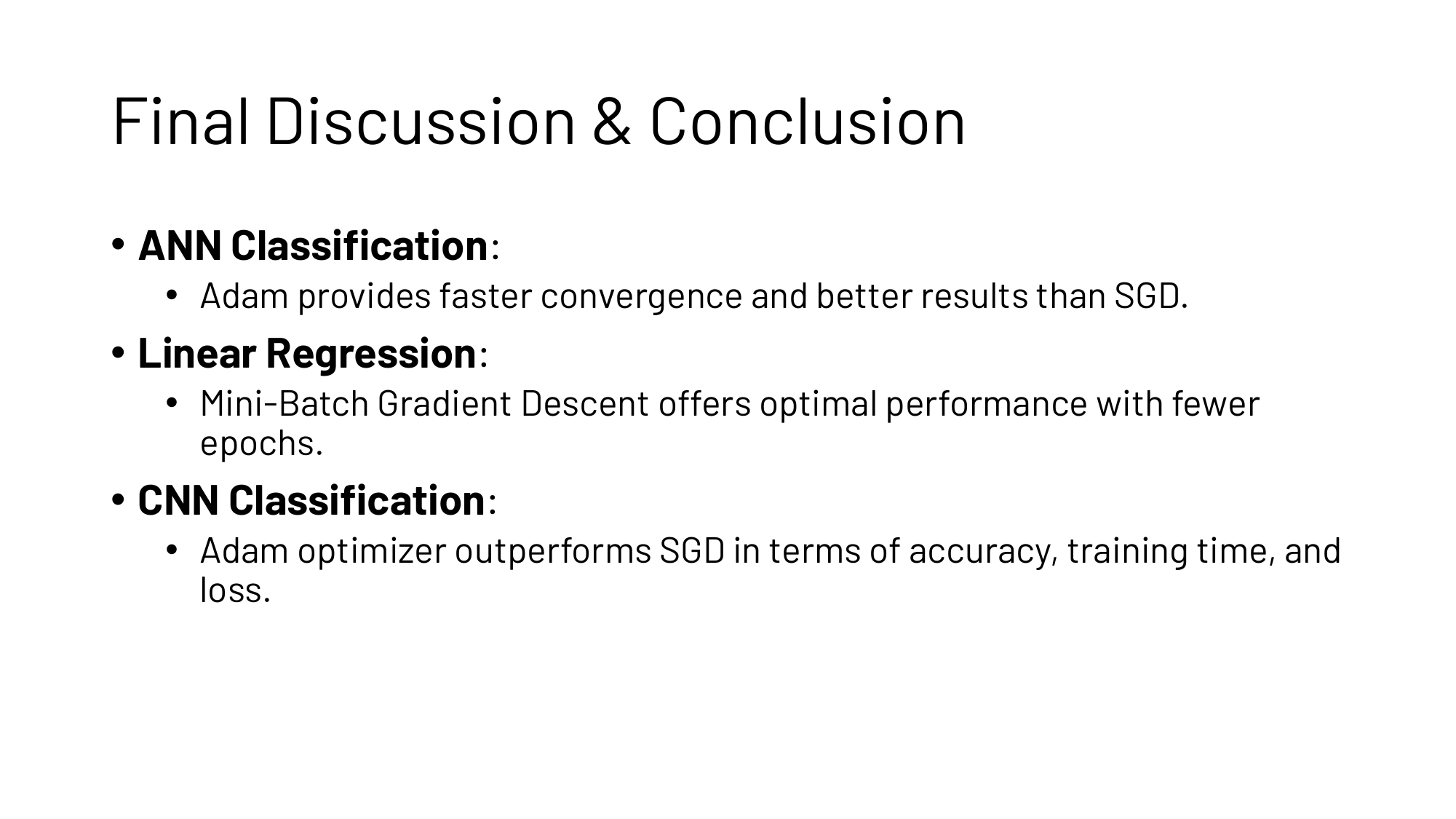

# Final Discussion & Conclusion
ANN Classification:
Adam provides faster convergence and better results than SGD.
Linear Regression:
Mini-Batch Gradient Descent offers optimal performance with fewer epochs.
CNN Classification:
Adam optimizer outperforms SGD in terms of accuracy, training time, and loss.